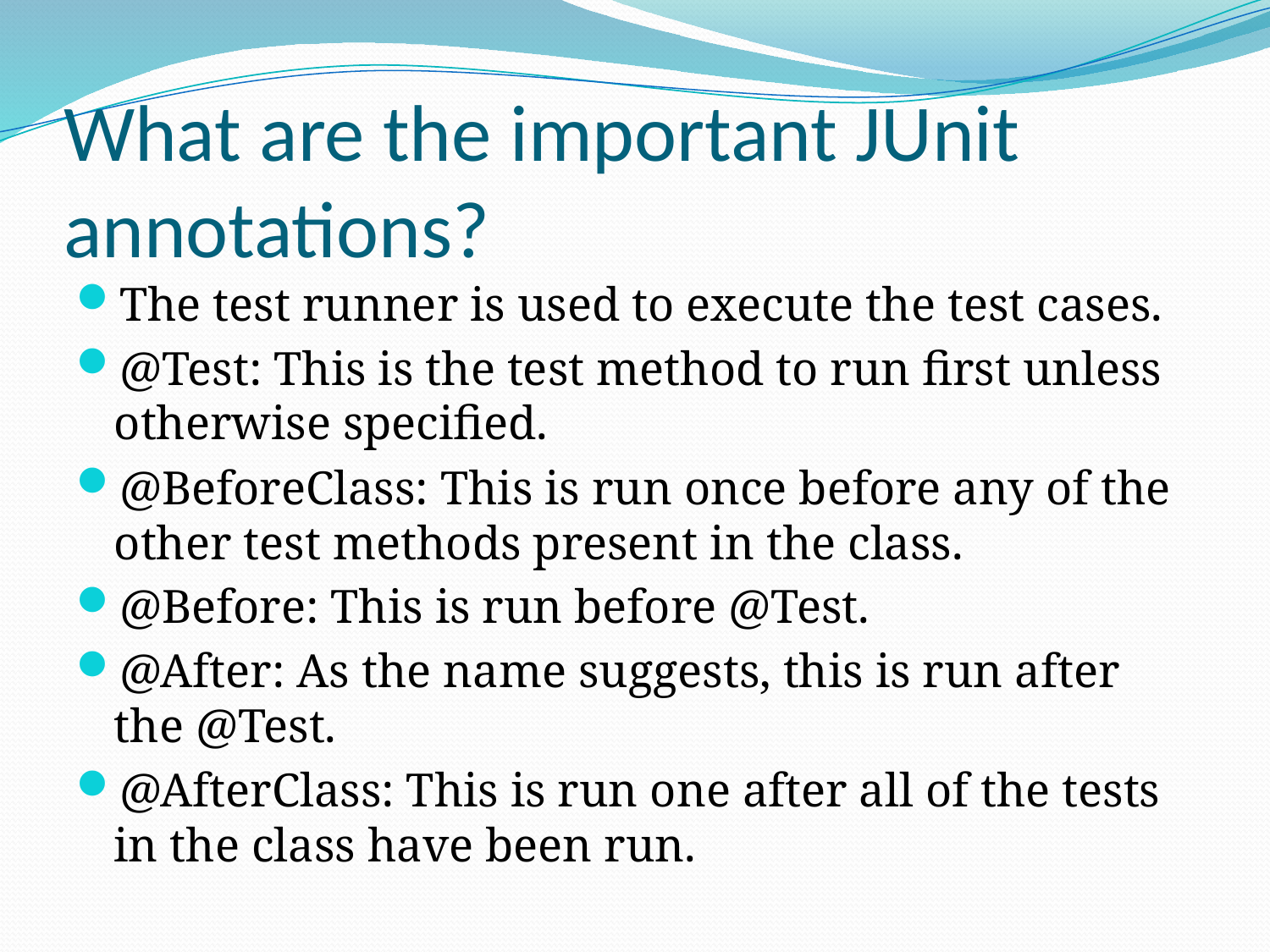

# What are the important JUnit annotations?
The test runner is used to execute the test cases.
@Test: This is the test method to run first unless otherwise specified.
@BeforeClass: This is run once before any of the other test methods present in the class.
@Before: This is run before @Test.
@After: As the name suggests, this is run after the @Test.
@AfterClass: This is run one after all of the tests in the class have been run.